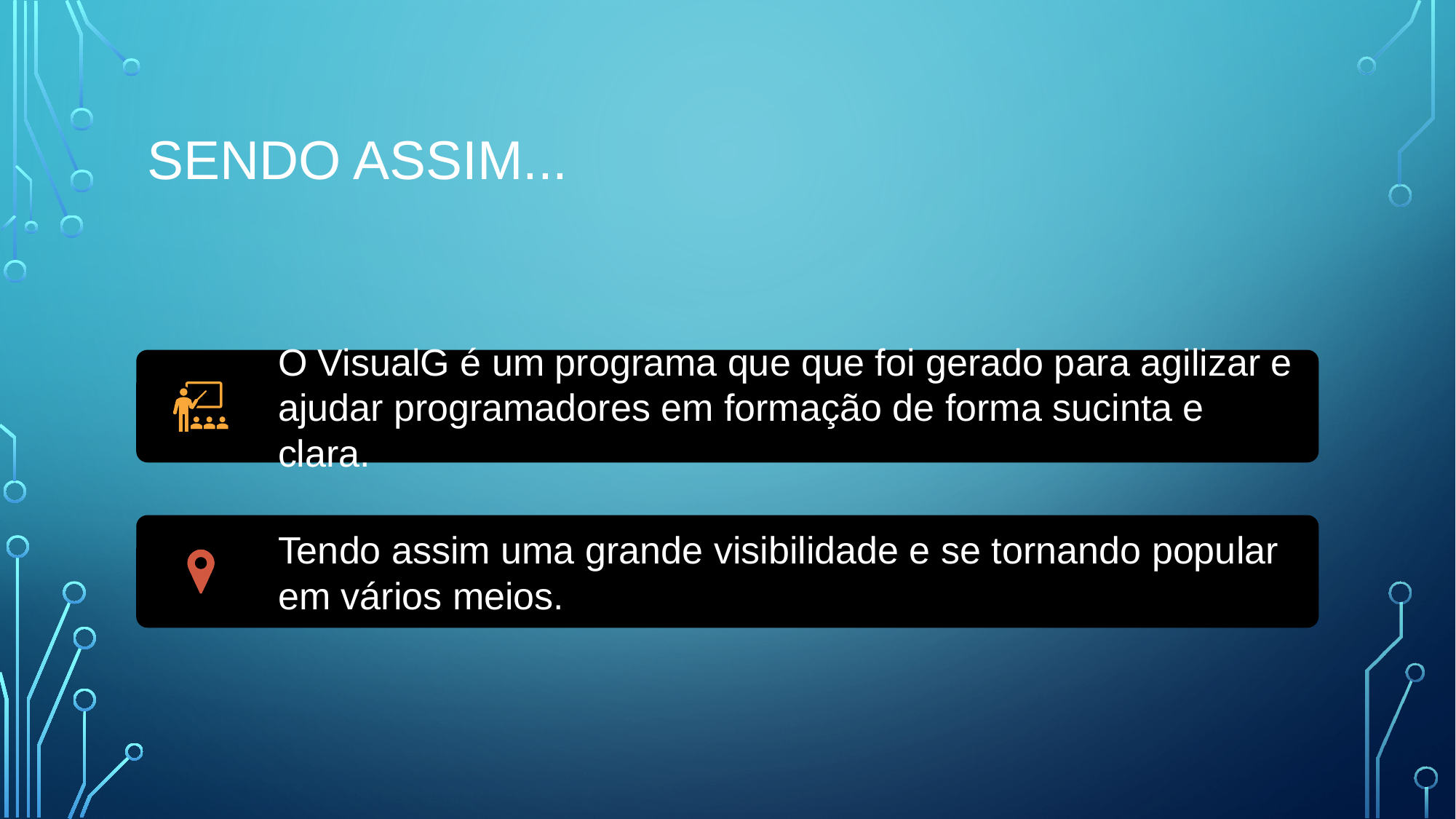

# Sendo assim...
O VisualG é um programa que que foi gerado para agilizar e ajudar programadores em formação de forma sucinta e clara.
Tendo assim uma grande visibilidade e se tornando popular em vários meios.